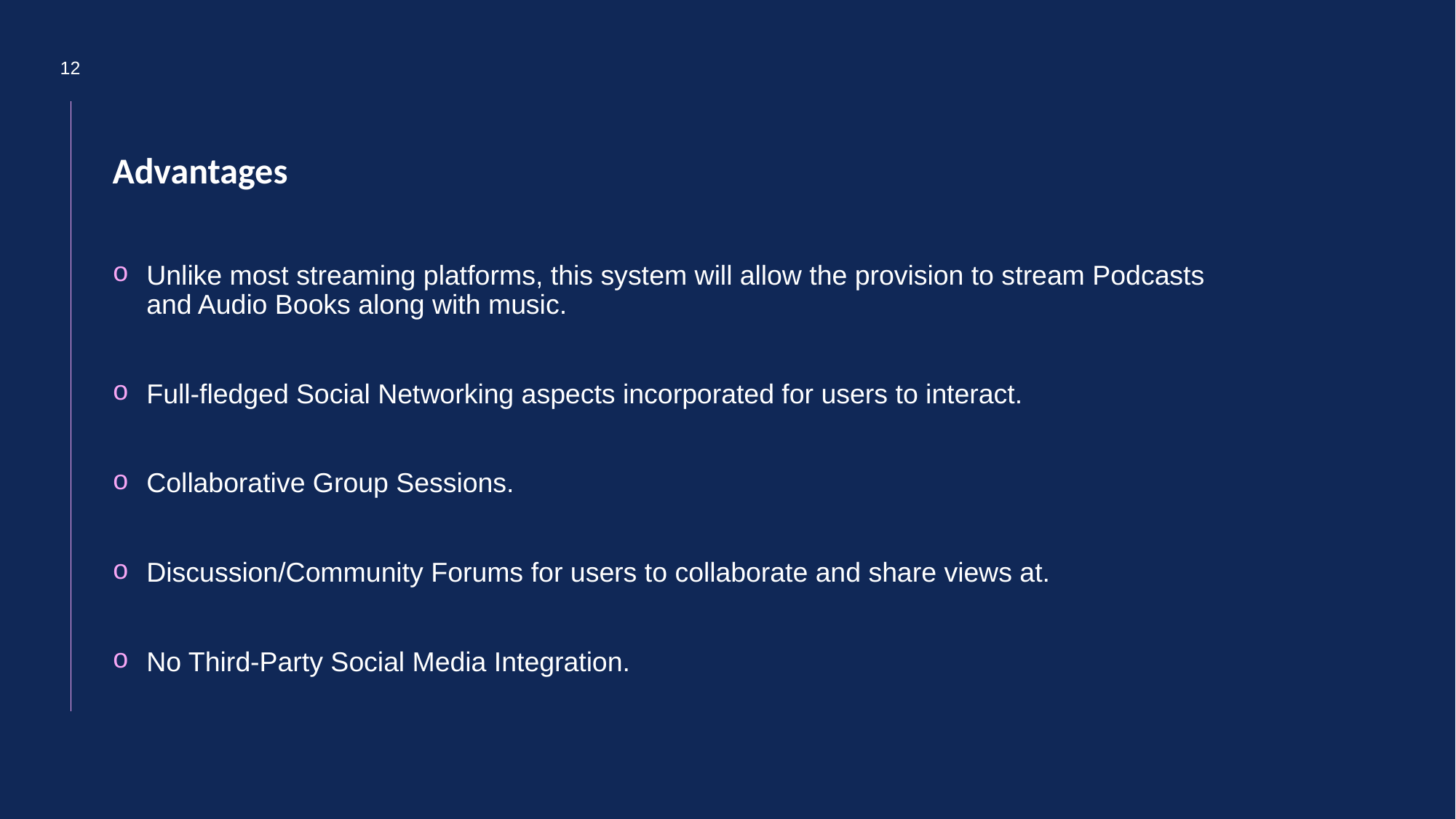

12

Advantages

Unlike most streaming platforms, this system will allow the provision to stream Podcasts and Audio Books along with music.

Full-fledged Social Networking aspects incorporated for users to interact.

Collaborative Group Sessions.

Discussion/Community Forums for users to collaborate and share views at.

No Third-Party Social Media Integration.